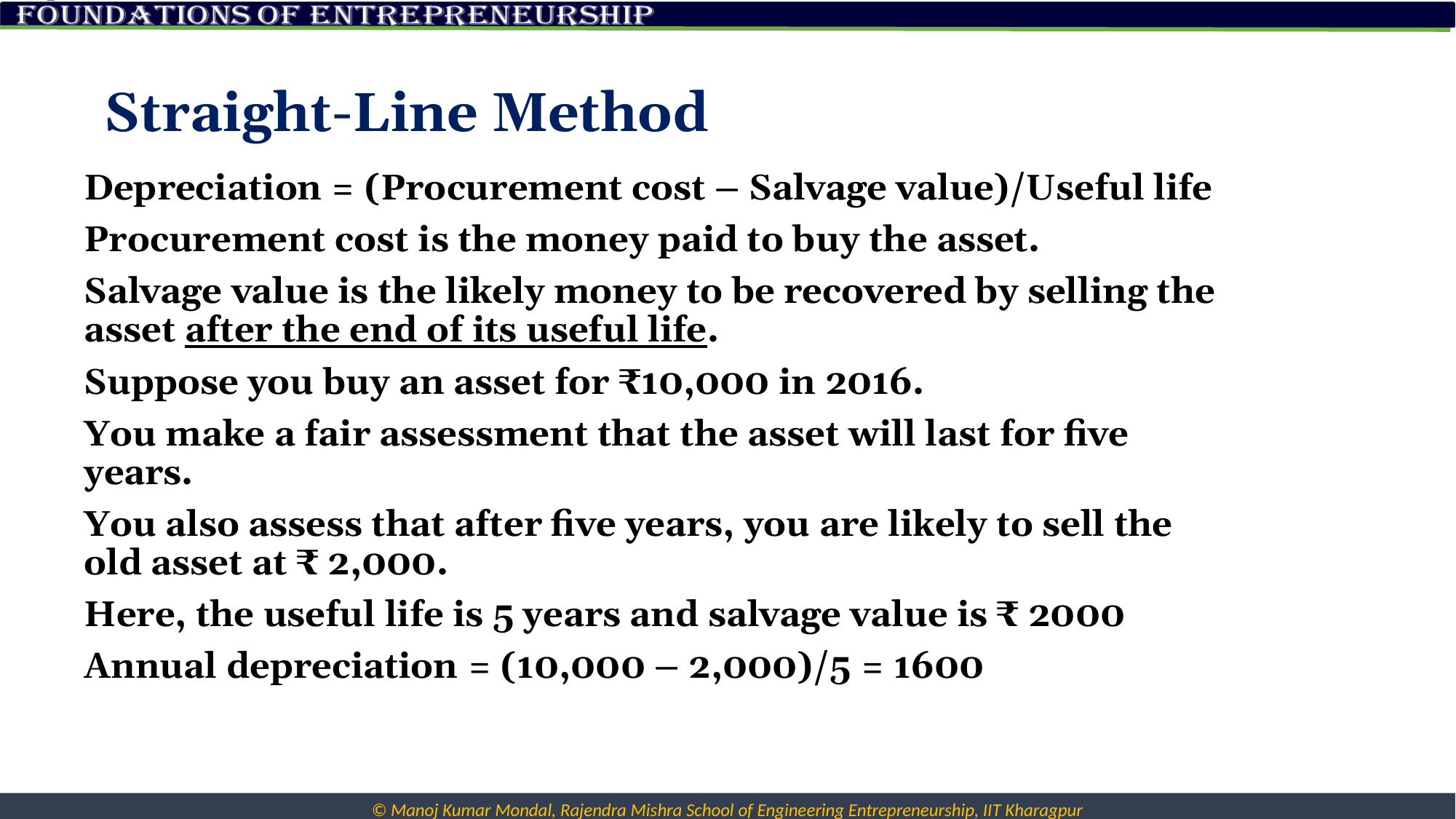

# Straight-Line Method
Depreciation = (Procurement cost – Salvage value)/Useful life
Procurement cost is the money paid to buy the asset.
Salvage value is the likely money to be recovered by selling the asset after the end of its useful life.
Suppose you buy an asset for ₹10,000 in 2016.
You make a fair assessment that the asset will last for five years.
You also assess that after five years, you are likely to sell the old asset at ₹ 2,000.
Here, the useful life is 5 years and salvage value is ₹ 2000
Annual depreciation = (10,000 – 2,000)/5 = 1600